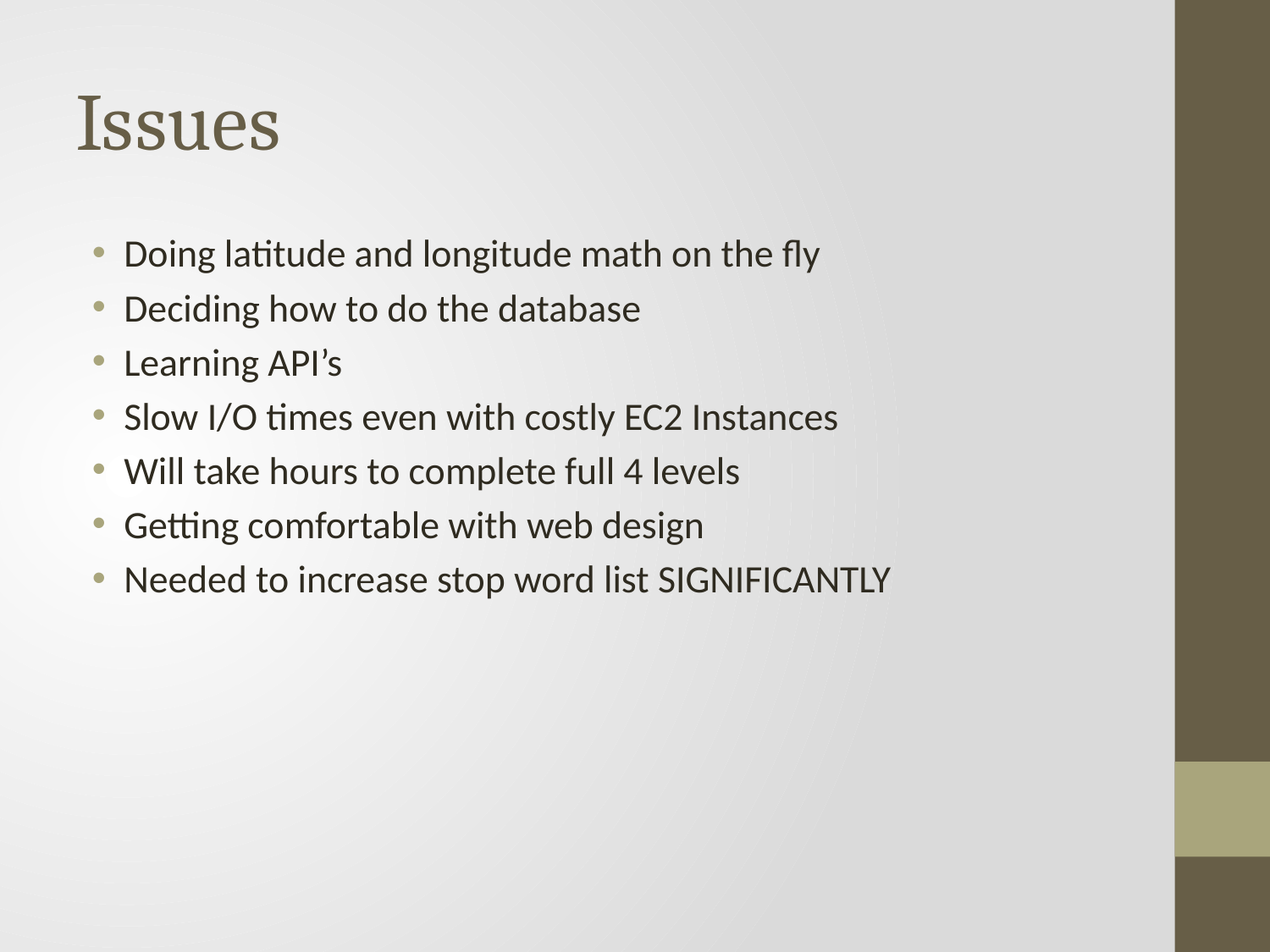

# Issues
Doing latitude and longitude math on the fly
Deciding how to do the database
Learning API’s
Slow I/O times even with costly EC2 Instances
Will take hours to complete full 4 levels
Getting comfortable with web design
Needed to increase stop word list SIGNIFICANTLY